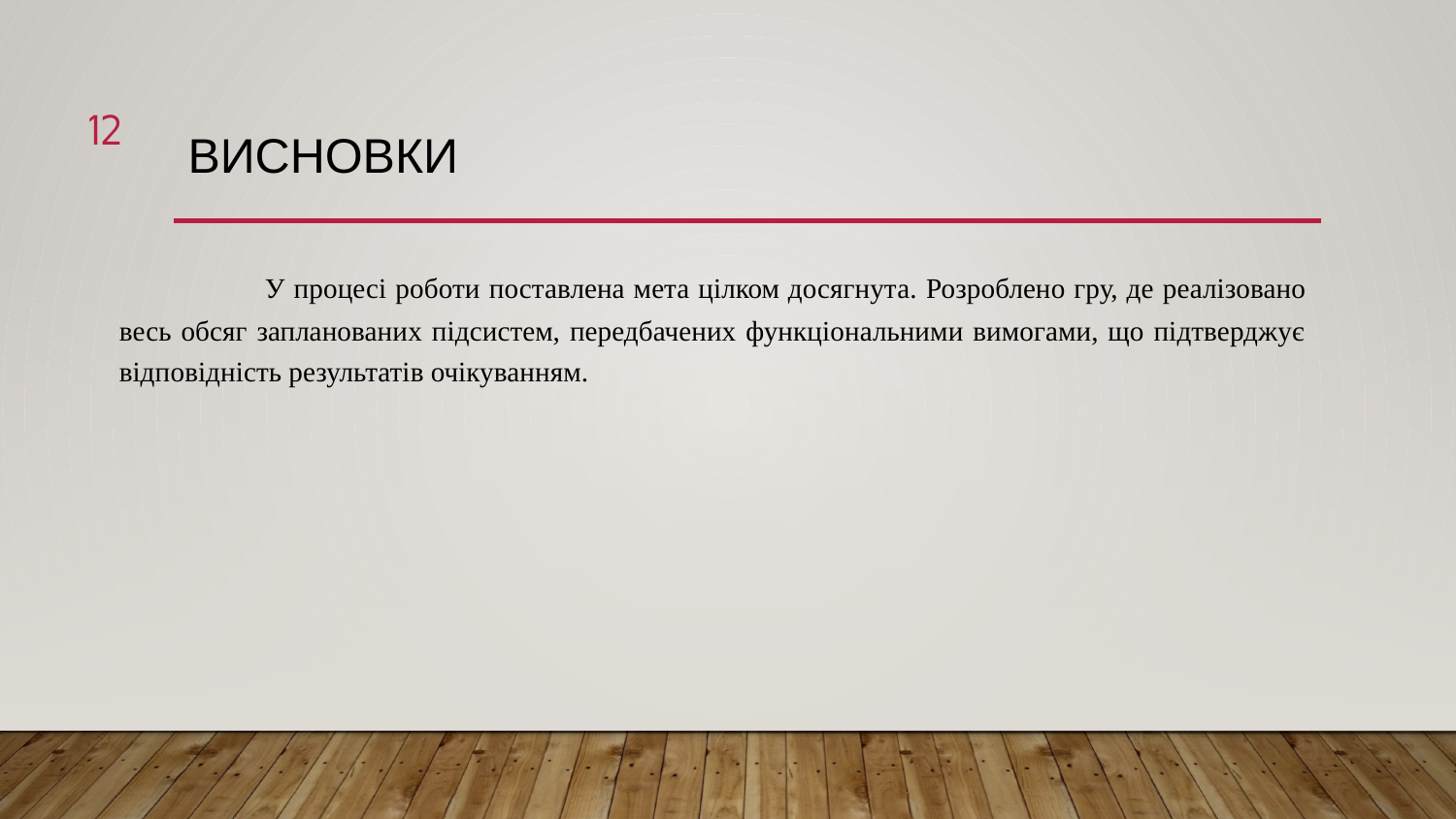

# Висновки
12
	У процесі роботи поставлена мета цілком досягнута. Розроблено гру, де реалізовано весь обсяг запланованих підсистем, передбачених функціональними вимогами, що підтверджує відповідність результатів очікуванням.